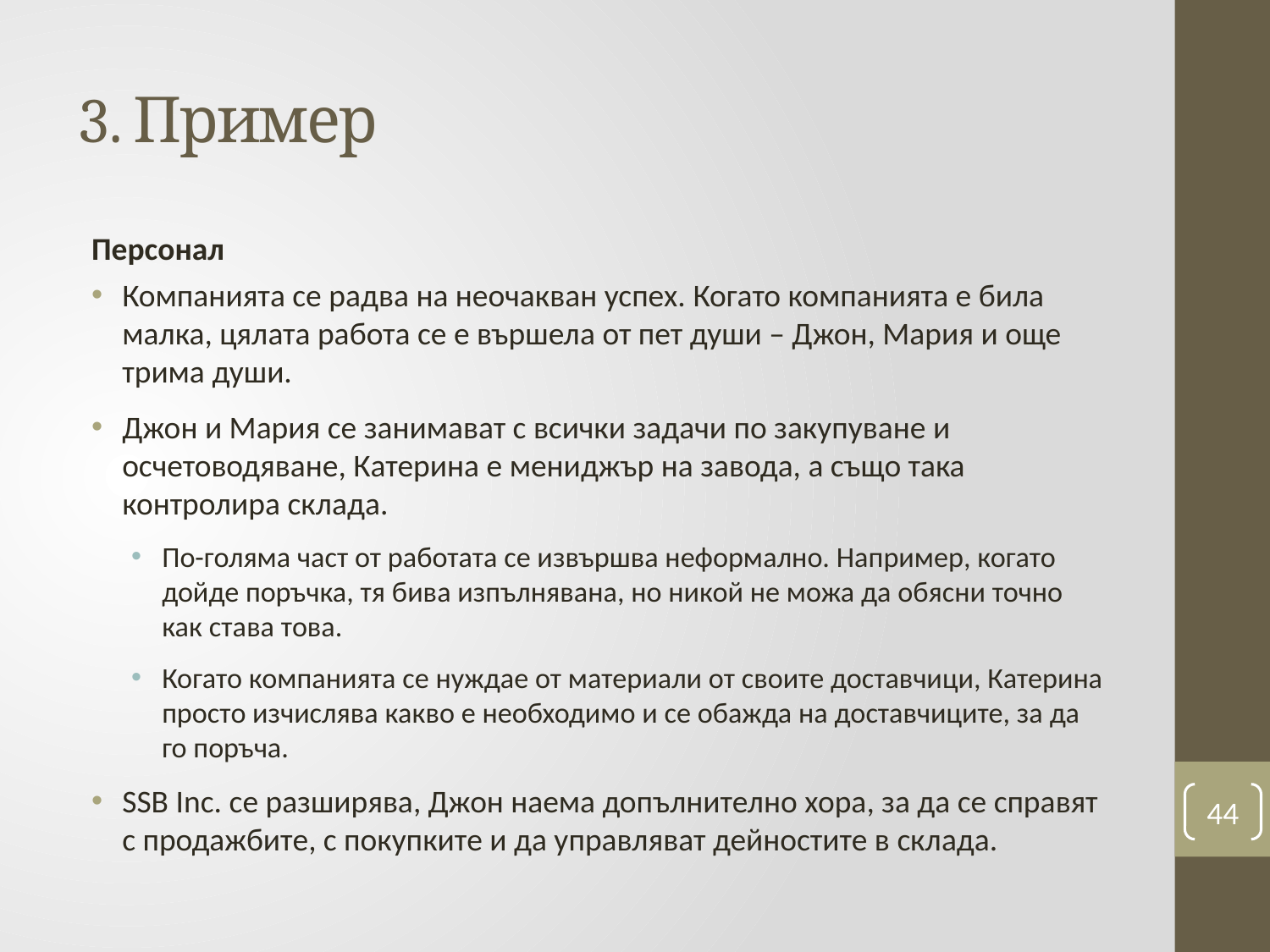

# 3. Пример
Персонал
Компанията се радва на неочакван успех. Когато компанията е била малка, цялата работа се е вършела от пет души – Джон, Мария и още трима души.
Джон и Мария се занимават с всички задачи по закупуване и осчетоводяване, Катерина е мениджър на завода, а също така контролира склада.
По-голяма част от работата се извършва неформално. Например, когато дойде поръчка, тя бива изпълнявана, но никой не можа да обясни точно как става това.
Когато компанията се нуждае от материали от своите доставчици, Катерина просто изчислява какво е необходимо и се обажда на доставчиците, за да го поръча.
SSB Inc. се разширява, Джон наема допълнително хора, за да се справят с продажбите, с покупките и да управляват дейностите в склада.

44